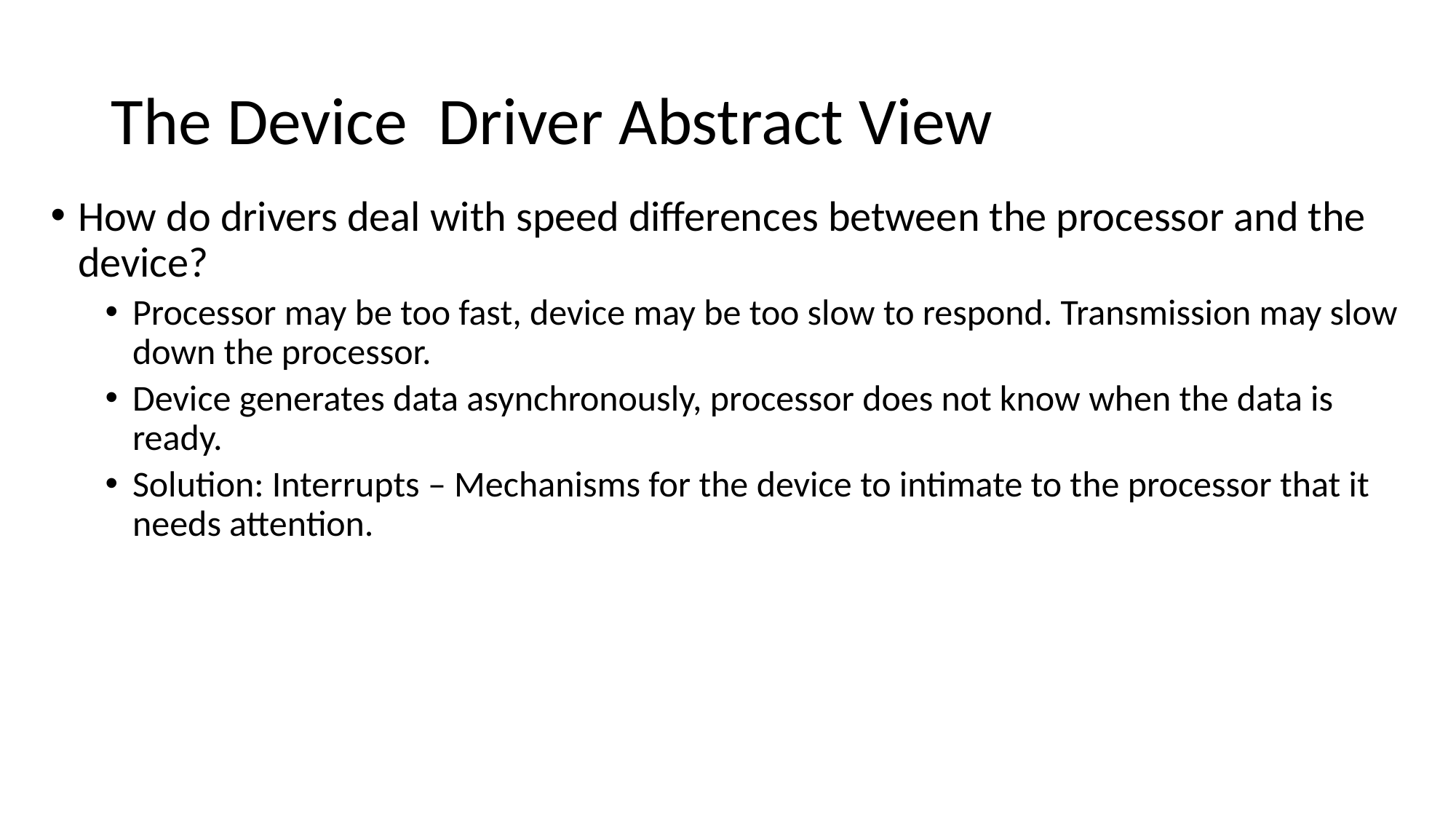

# The Device  Driver Abstract View
How do drivers deal with speed differences between the processor and the device?
Processor may be too fast, device may be too slow to respond. Transmission may slow down the processor.
Device generates data asynchronously, processor does not know when the data is ready.
Solution: Interrupts – Mechanisms for the device to intimate to the processor that it needs attention.